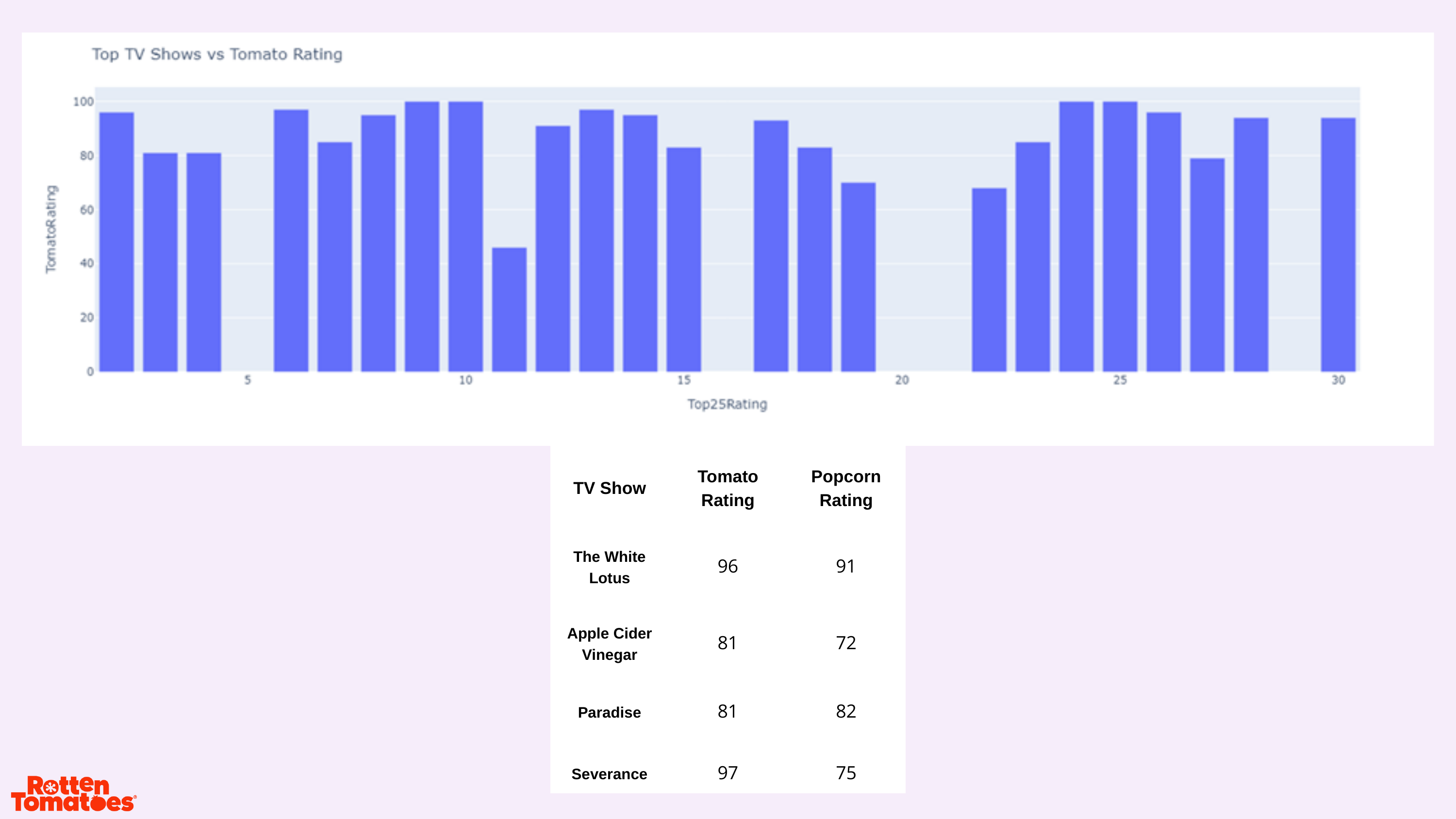

| TV Show | Tomato Rating | Popcorn Rating |
| --- | --- | --- |
| The White Lotus | 96 | 91 |
| Apple Cider Vinegar | 81 | 72 |
| Paradise | 81 | 82 |
| Severance | 97 | 75 |